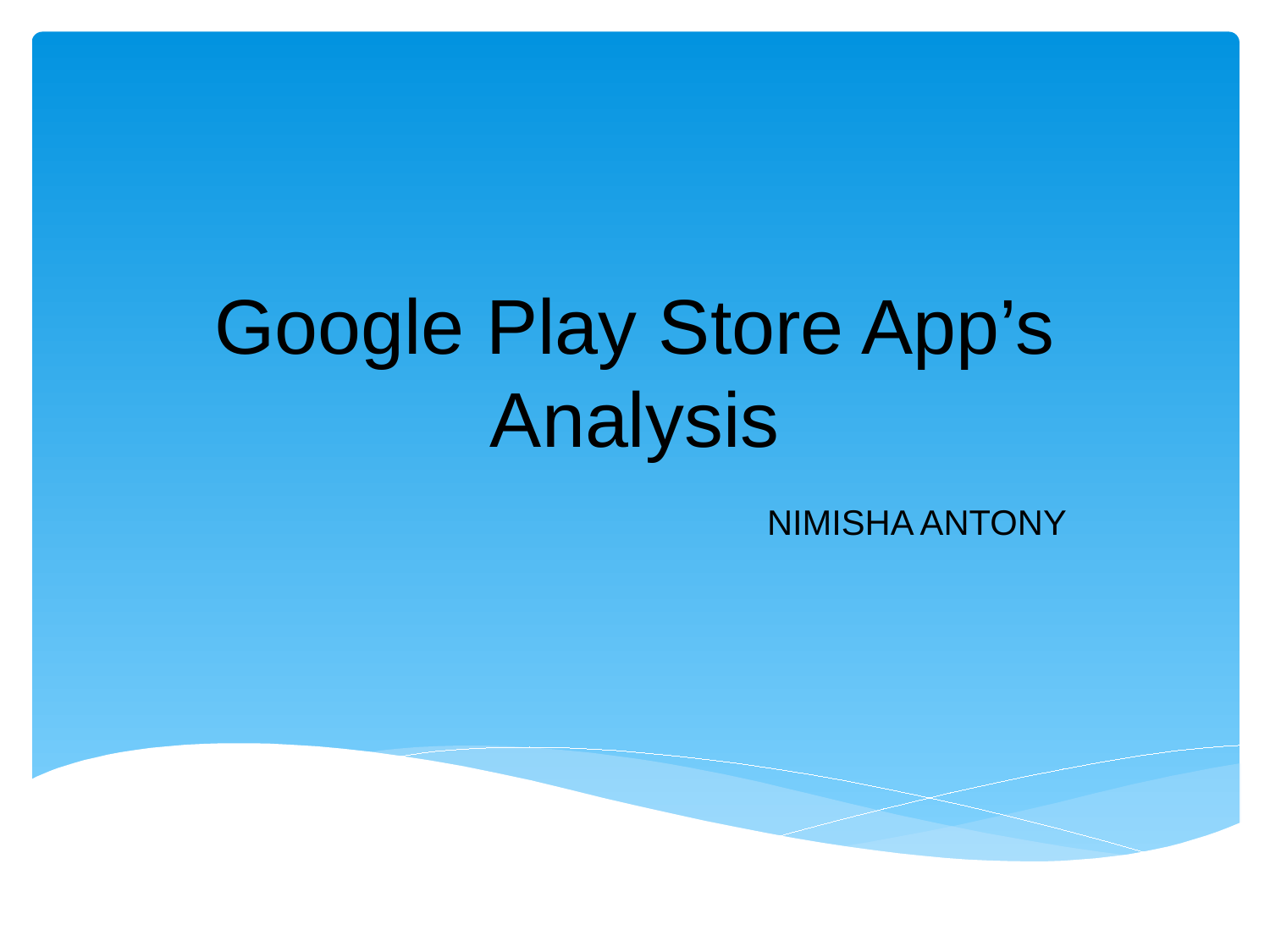

# Google Play Store App’s Analysis
NIMISHA ANTONY